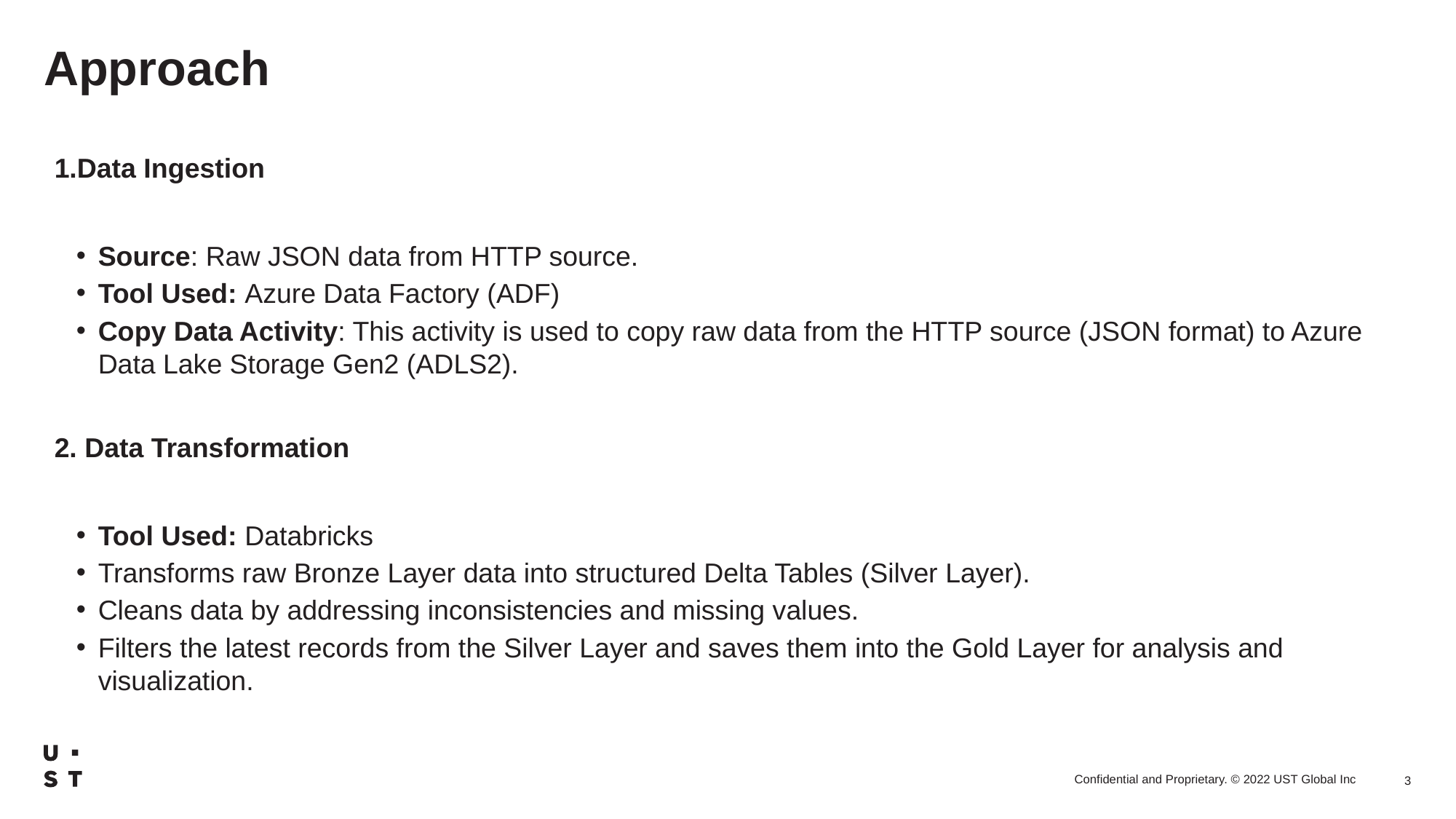

# Approach
1.Data Ingestion

Source: Raw JSON data from HTTP source.
Tool Used: Azure Data Factory (ADF)
Copy Data Activity: This activity is used to copy raw data from the HTTP source (JSON format) to Azure Data Lake Storage Gen2 (ADLS2).

2. Data Transformation

Tool Used: Databricks
Transforms raw Bronze Layer data into structured Delta Tables (Silver Layer).
Cleans data by addressing inconsistencies and missing values.
Filters the latest records from the Silver Layer and saves them into the Gold Layer for analysis and visualization.